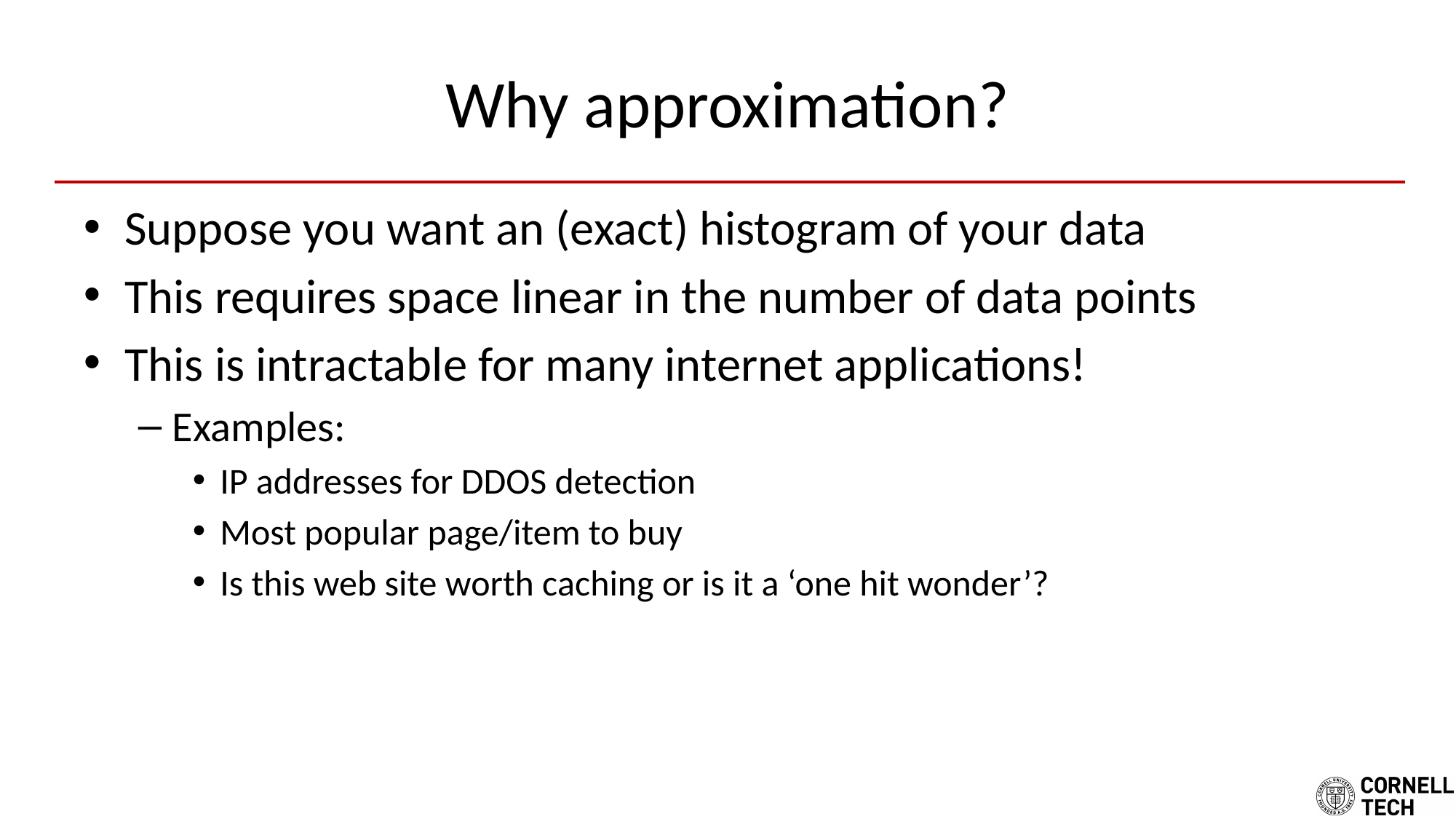

# Why approximation?
Suppose you want an (exact) histogram of your data
This requires space linear in the number of data points
This is intractable for many internet applications!
Examples:
IP addresses for DDOS detection
Most popular page/item to buy
Is this web site worth caching or is it a ‘one hit wonder’?